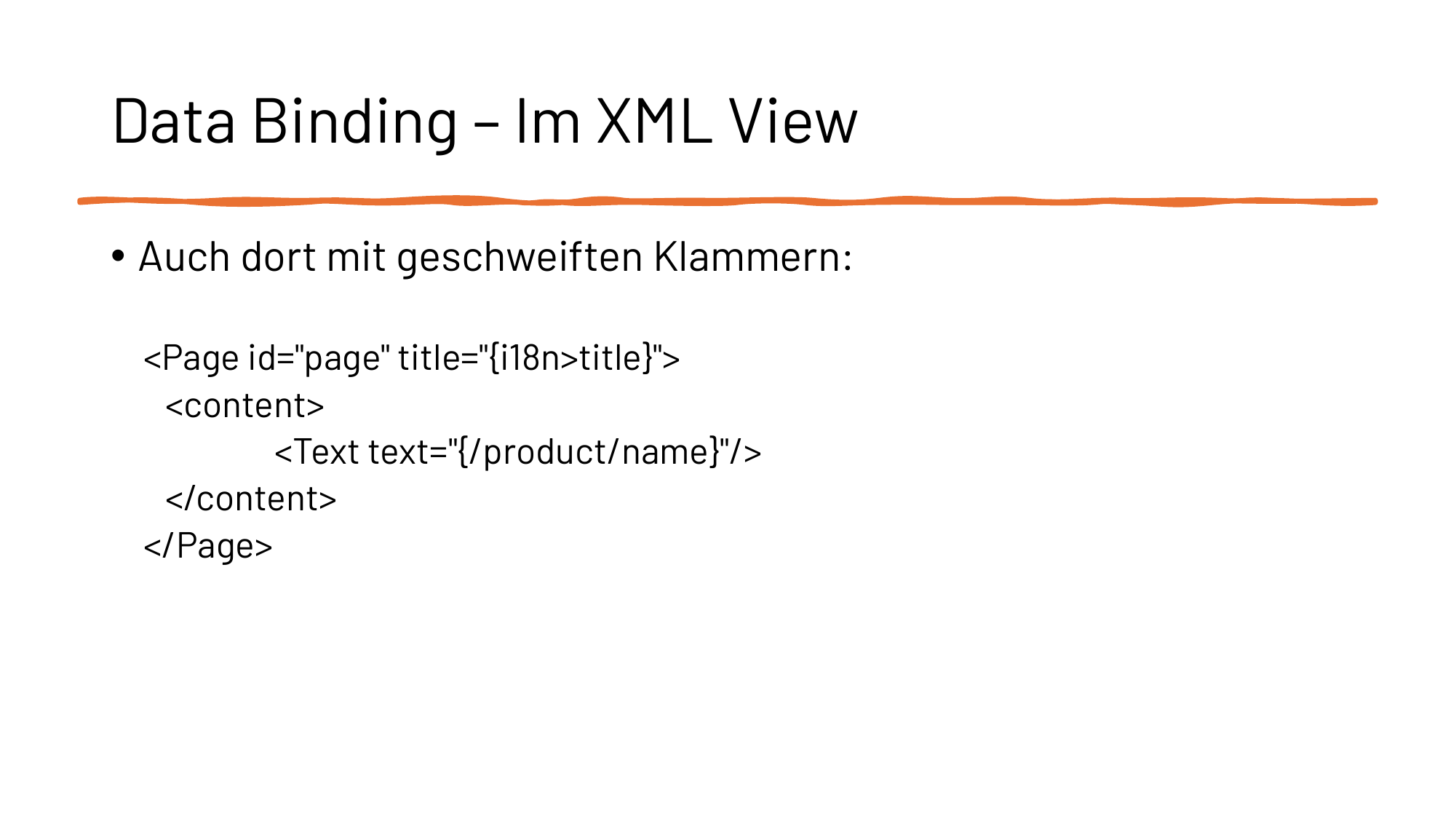

# Data Binding – Im XML View

Auch dort mit geschweiften Klammern:
<Page id="page" title="{i18n>title}">
	<content>
		<Text text="{/product/name}"/>
	</content>
</Page>